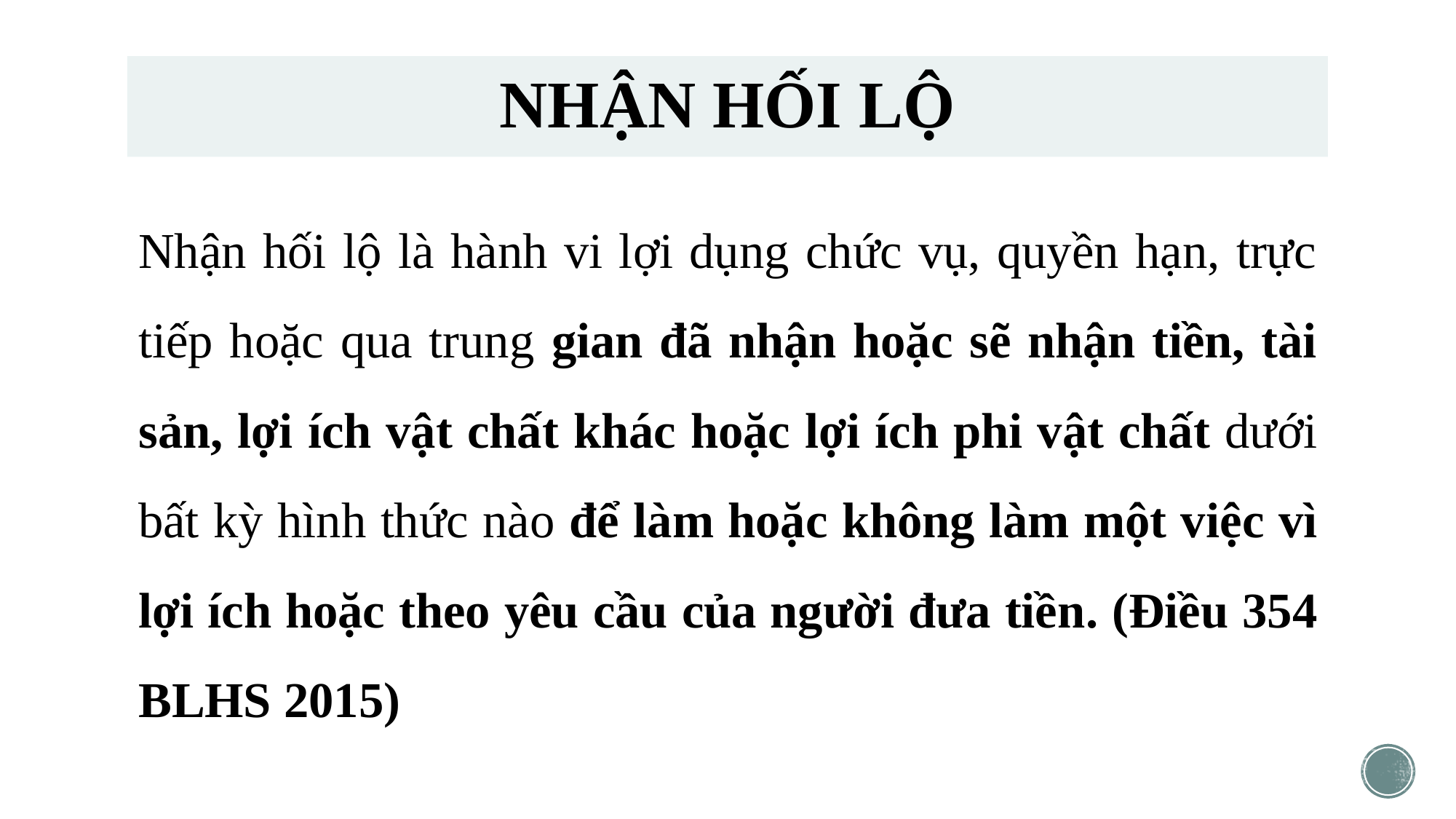

# NHẬN HỐI LỘ
Nhận hối lộ là hành vi lợi dụng chức vụ, quyền hạn, trực tiếp hoặc qua trung gian đã nhận hoặc sẽ nhận tiền, tài sản, lợi ích vật chất khác hoặc lợi ích phi vật chất dưới bất kỳ hình thức nào để làm hoặc không làm một việc vì lợi ích hoặc theo yêu cầu của người đưa tiền. (Điều 354 BLHS 2015)